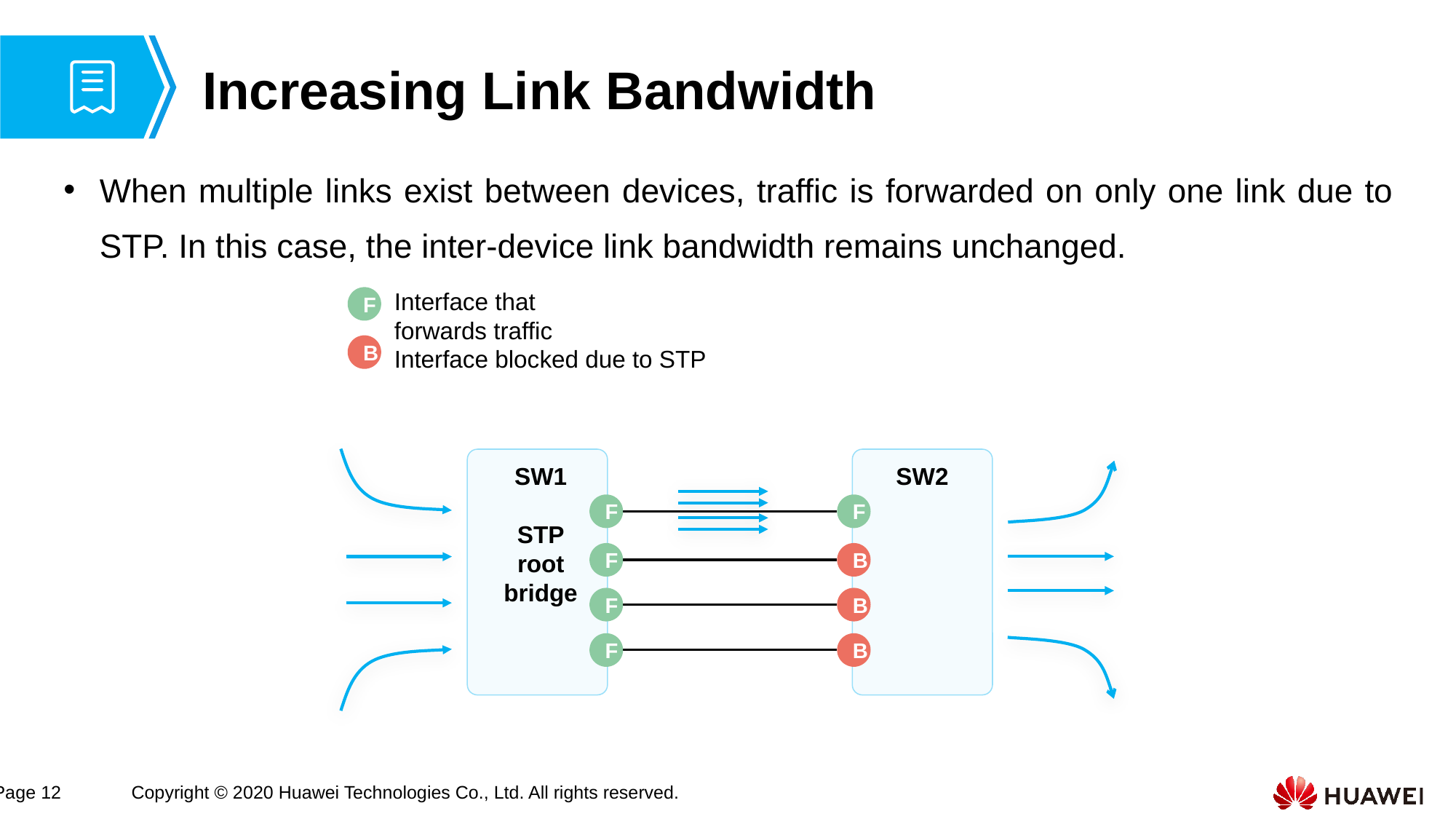

# Increasing Link Bandwidth
When multiple links exist between devices, traffic is forwarded on only one link due to STP. In this case, the inter-device link bandwidth remains unchanged.

Interface that forwards traffic
F
B
Interface blocked due to STP

SW1
SW2

F
F
STP
root
bridge
F
B
F
B
F
B